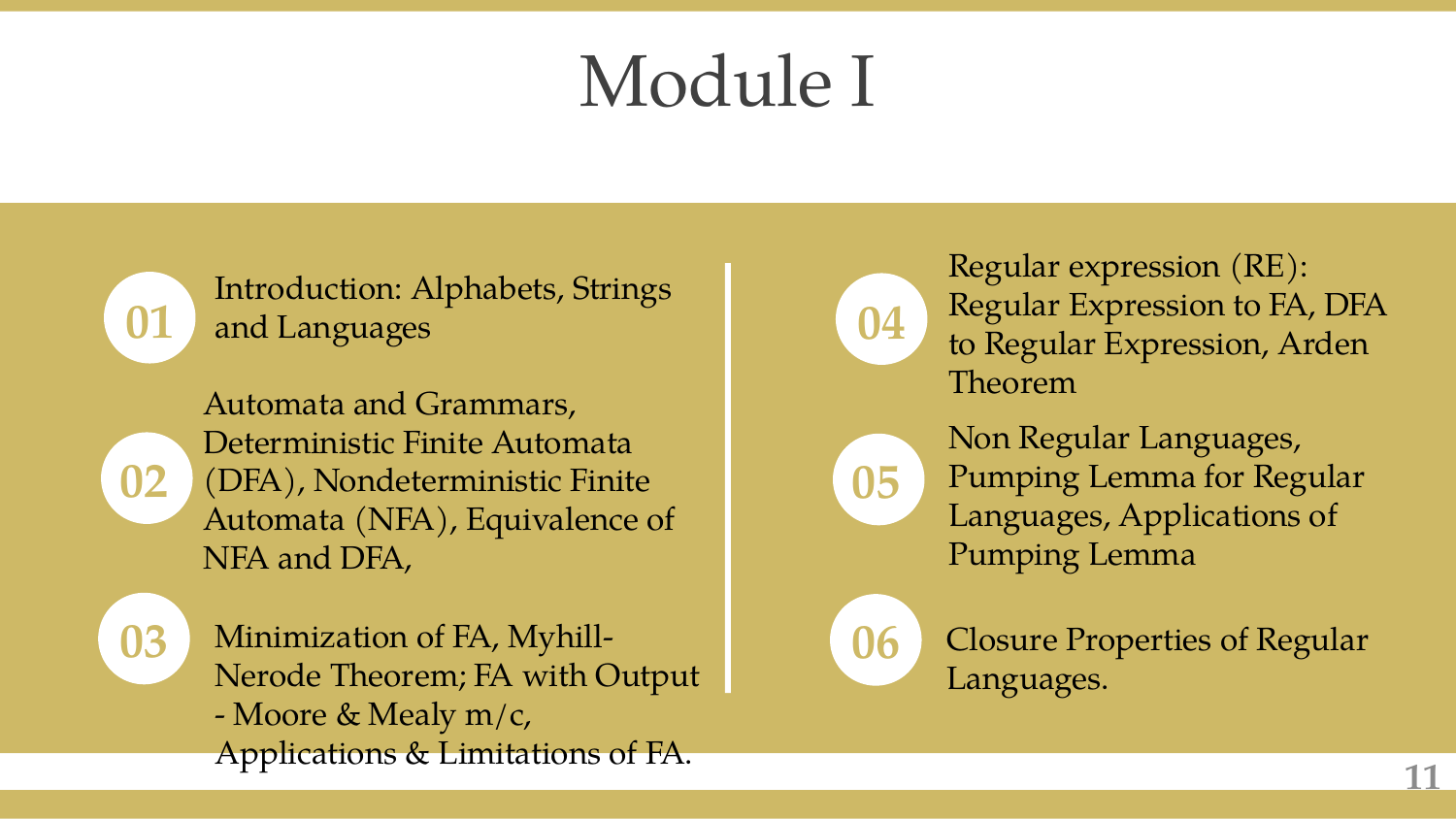

Module I

Regular expression (RE): Regular Expression to FA, DFA to Regular Expression, Arden Theorem
Introduction: Alphabets, Strings and Languages

01
04
Automata and Grammars, Deterministic Finite Automata (DFA), Nondeterministic Finite Automata (NFA), Equivalence of NFA and DFA,
Non Regular Languages, Pumping Lemma for Regular Languages, Applications of Pumping Lemma

02
05

03
06
Minimization of FA, Myhill-Nerode Theorem; FA with Output - Moore & Mealy m/c, Applications & Limitations of FA.
Closure Properties of Regular Languages.
11